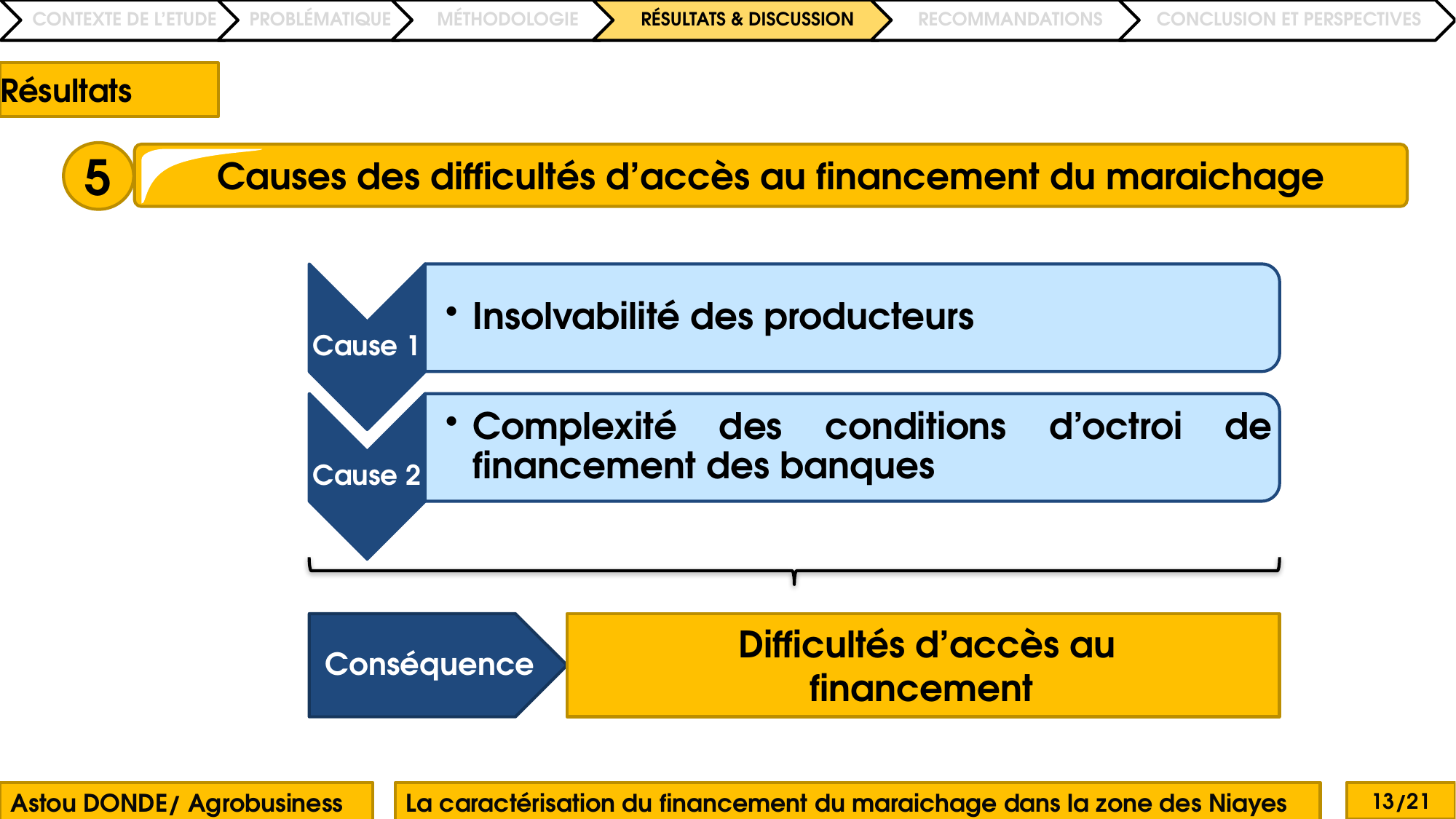

CONTEXTE DE L’ETUDE
PROBLÉMATIQUE
MÉTHODOLOGIE
RÉSULTATS & DISCUSSION
RECOMMANDATIONS
CONCLUSION ET PERSPECTIVES
# Résultats

5
Causes des difficultés d’accès au financement du maraichage

Cause 1
Insolvabilité des producteurs
Cause 2
Complexité des conditions d’octroi de financement des banques
Conséquence
Difficultés d’accès au financement
Astou DONDE/ Agrobusiness
La caractérisation du financement du maraichage dans la zone des Niayes
13/21